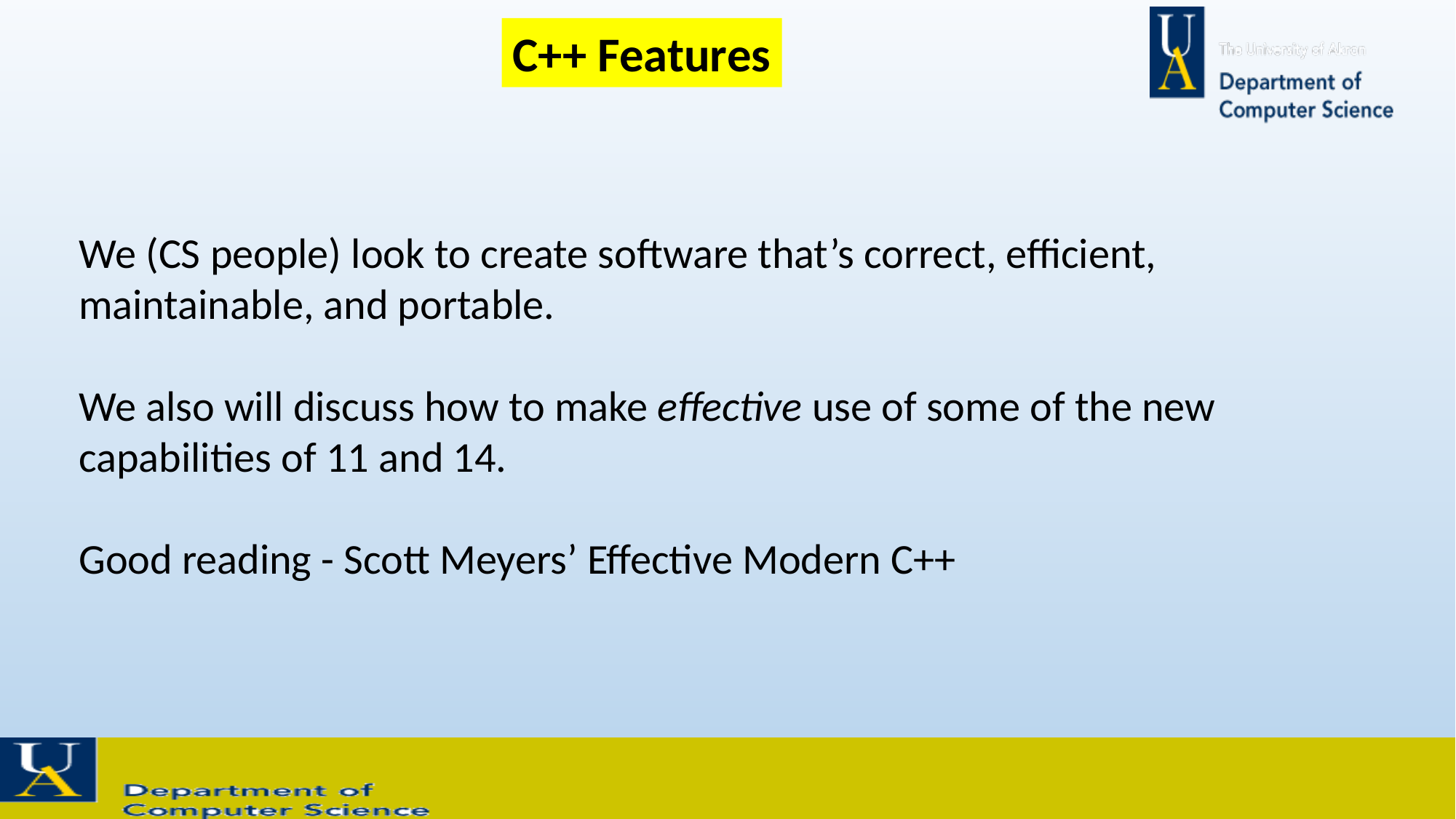

C++ Features

We (CS people) look to create software that’s correct, efficient, maintainable, and portable.

We also will discuss how to make effective use of some of the new capabilities of 11 and 14.

Good reading - Scott Meyers’ Effective Modern C++